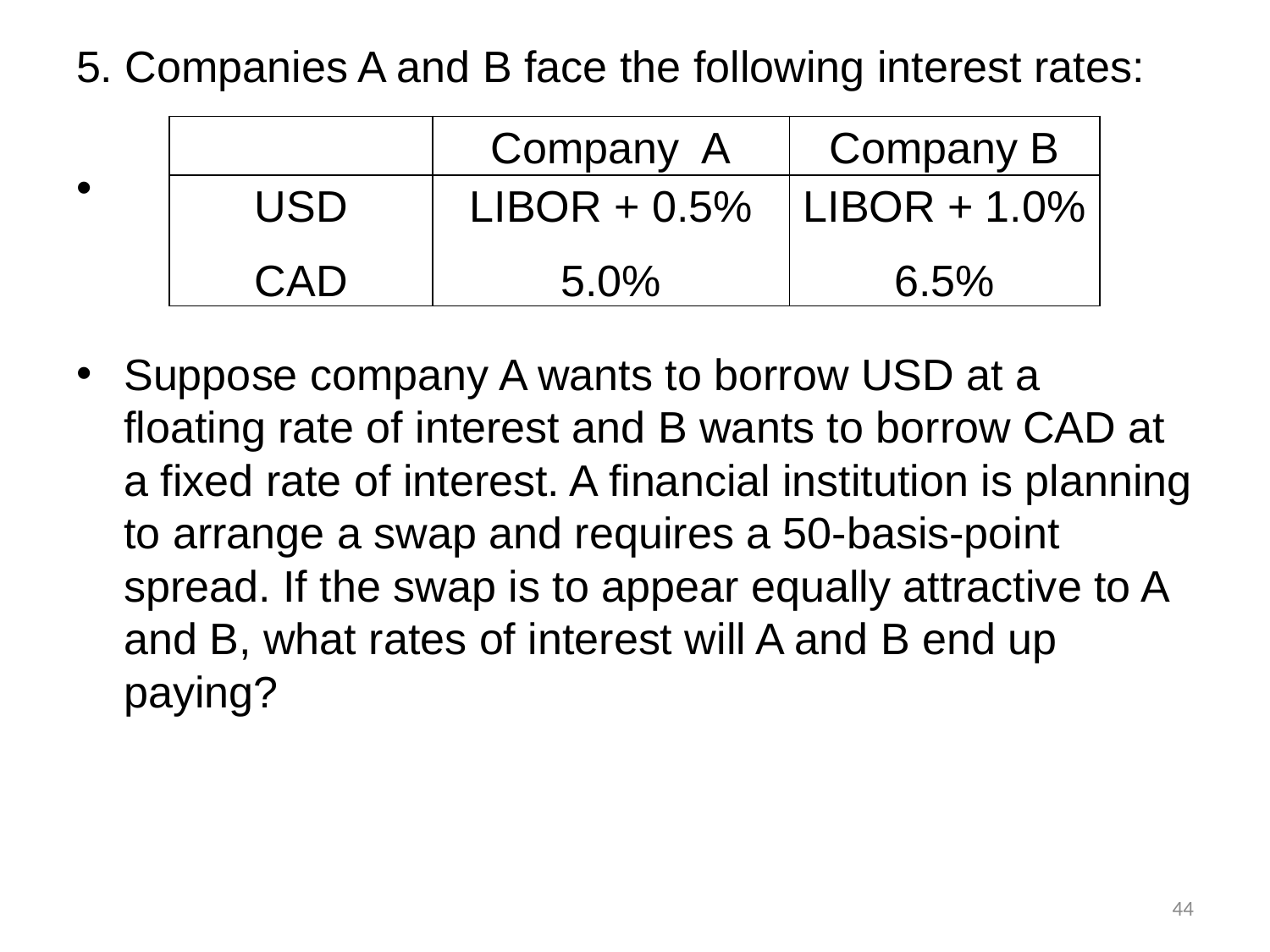

5. Companies A and B face the following interest rates:

Suppose company A wants to borrow USD at a floating rate of interest and B wants to borrow CAD at a fixed rate of interest. A financial institution is planning to arrange a swap and requires a 50-basis-point spread. If the swap is to appear equally attractive to A and B, what rates of interest will A and B end up paying?
|  | Company A | Company B |
| --- | --- | --- |
| USD CAD | LIBOR + 0.5% 5.0% | LIBOR + 1.0% 6.5% |
44